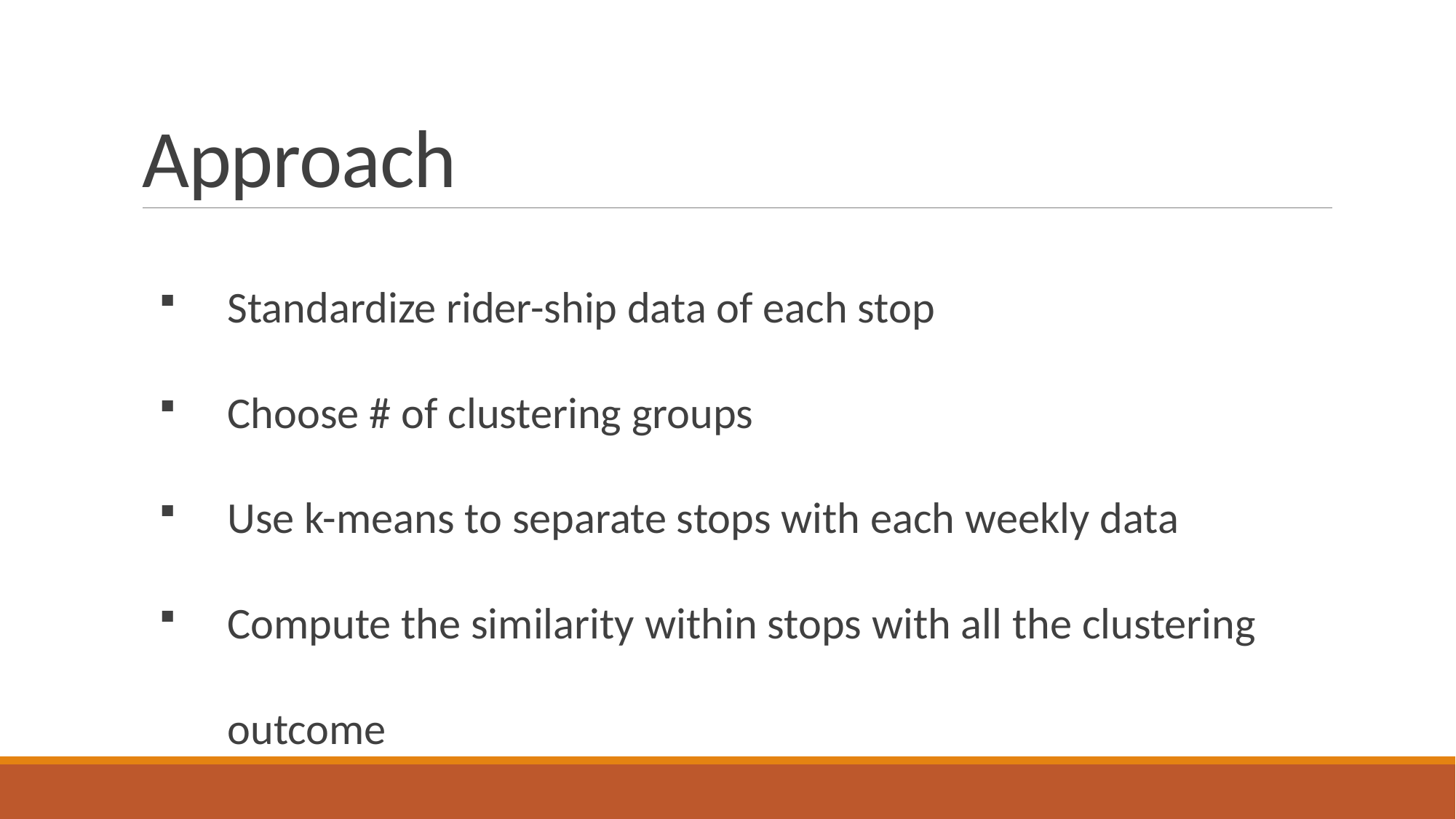

# Approach
Standardize rider-ship data of each stop
Choose # of clustering groups
Use k-means to separate stops with each weekly data
Compute the similarity within stops with all the clustering outcome